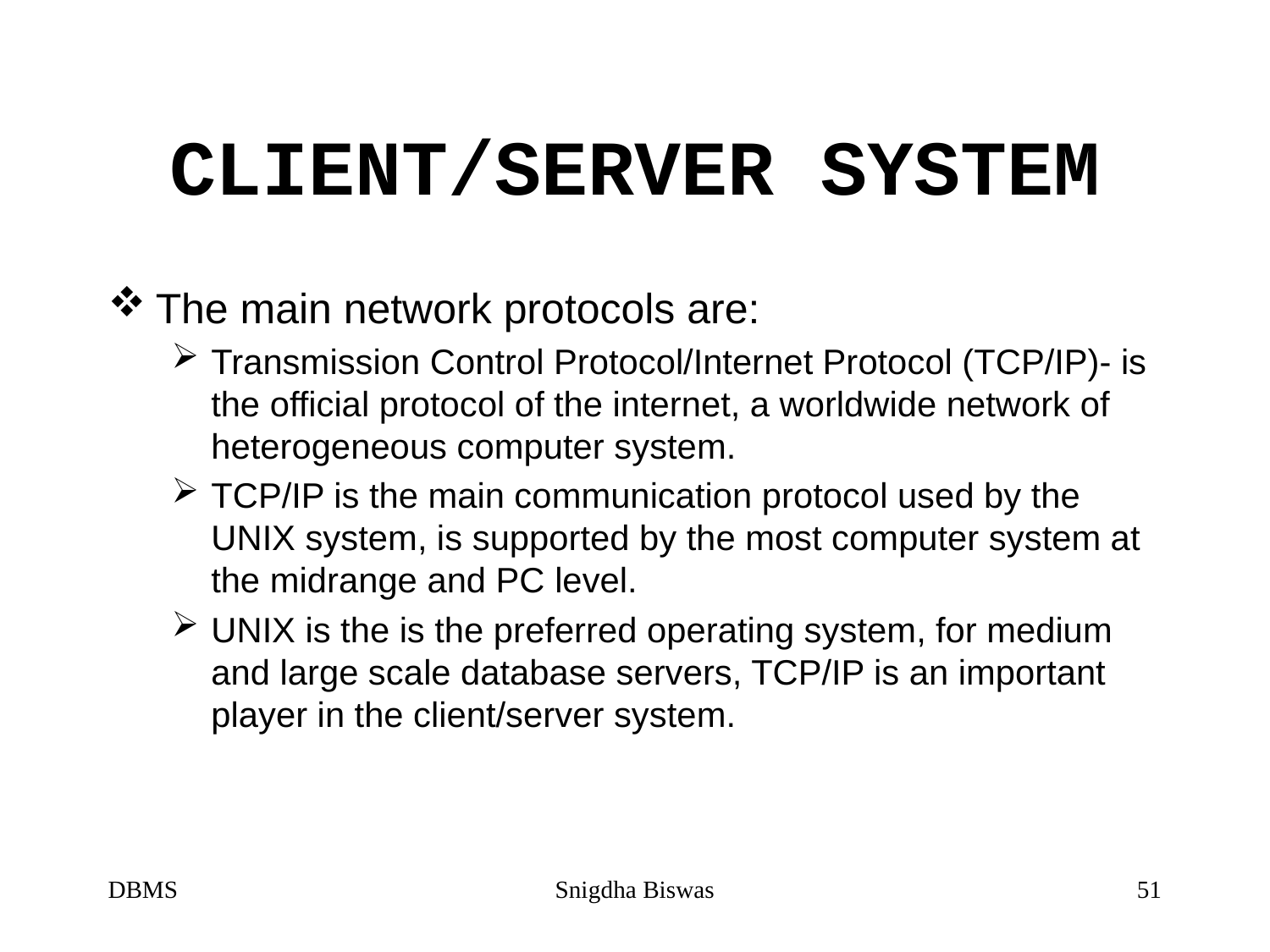

# CLIENT/SERVER SYSTEM
The main network protocols are:
Transmission Control Protocol/Internet Protocol (TCP/IP)- is the official protocol of the internet, a worldwide network of heterogeneous computer system.
TCP/IP is the main communication protocol used by the UNIX system, is supported by the most computer system at the midrange and PC level.
UNIX is the is the preferred operating system, for medium and large scale database servers, TCP/IP is an important player in the client/server system.
DBMS
Snigdha Biswas
51